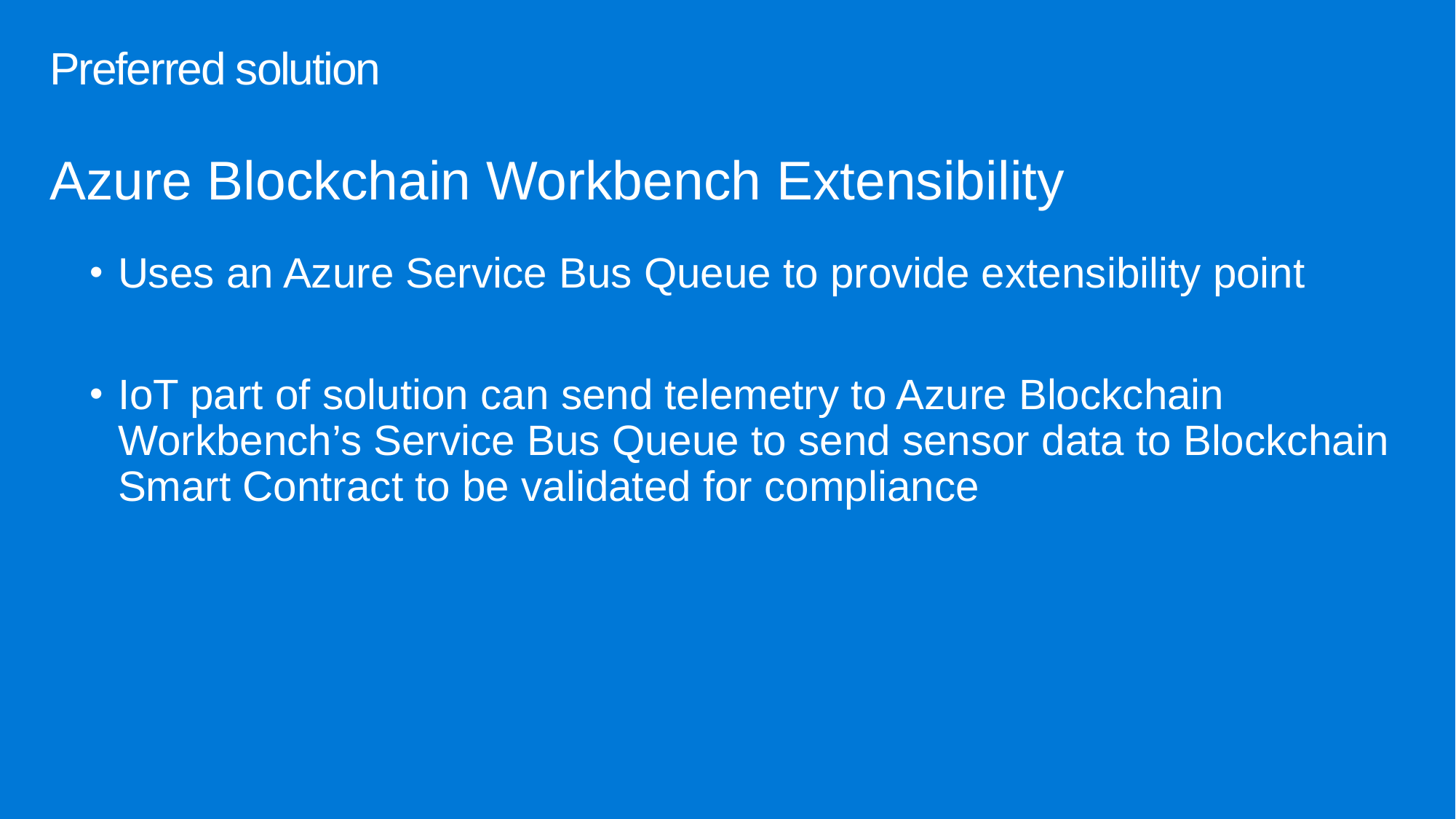

# Preferred solution
Azure Blockchain Workbench Extensibility

Uses an Azure Service Bus Queue to provide extensibility point

IoT part of solution can send telemetry to Azure Blockchain Workbench’s Service Bus Queue to send sensor data to Blockchain Smart Contract to be validated for compliance